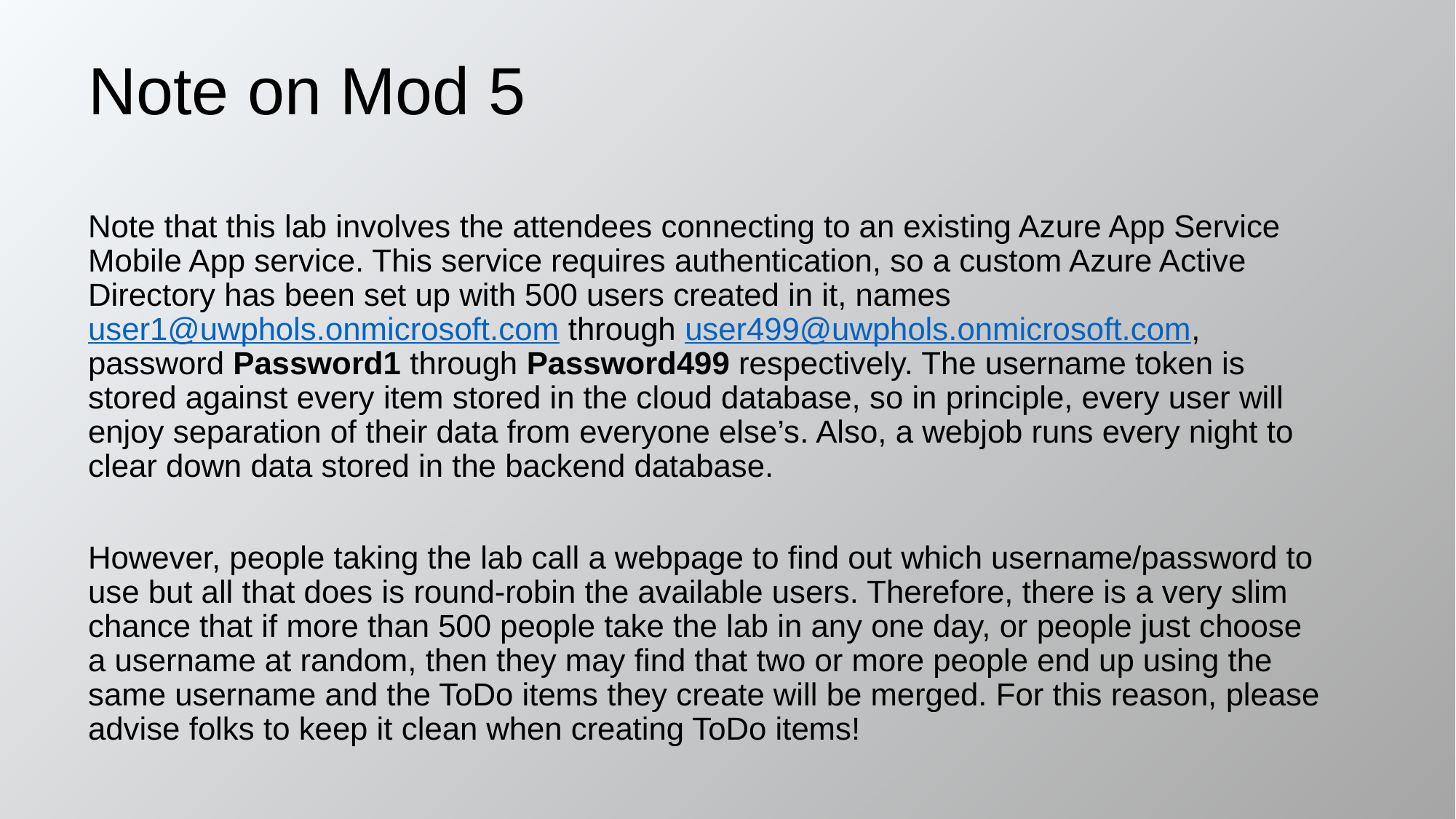

# Note on Mod 5
Note that this lab involves the attendees connecting to an existing Azure App Service Mobile App service. This service requires authentication, so a custom Azure Active Directory has been set up with 500 users created in it, names user1@uwphols.onmicrosoft.com through user499@uwphols.onmicrosoft.com, password Password1 through Password499 respectively. The username token is stored against every item stored in the cloud database, so in principle, every user will enjoy separation of their data from everyone else’s. Also, a webjob runs every night to clear down data stored in the backend database.

However, people taking the lab call a webpage to find out which username/password to use but all that does is round-robin the available users. Therefore, there is a very slim chance that if more than 500 people take the lab in any one day, or people just choose a username at random, then they may find that two or more people end up using the same username and the ToDo items they create will be merged. For this reason, please advise folks to keep it clean when creating ToDo items!